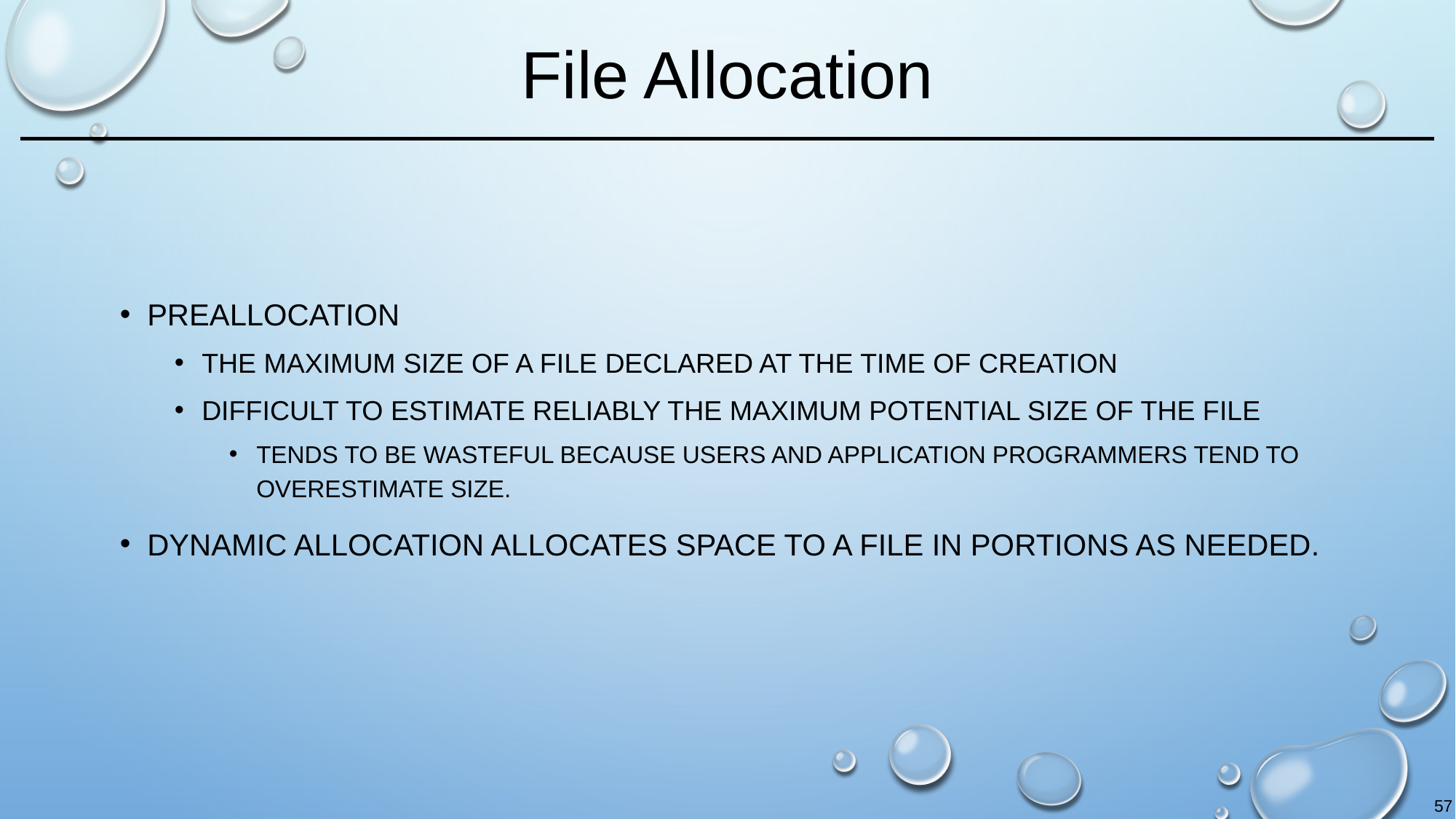

# File Allocation
Preallocation
The maximum size of a file declared at the time of creation
Difficult to estimate reliably the maximum potential size of the file
Tends to be wasteful because users and application programmers tend to overestimate size.
Dynamic allocation allocates space to a file in portions as needed.
57